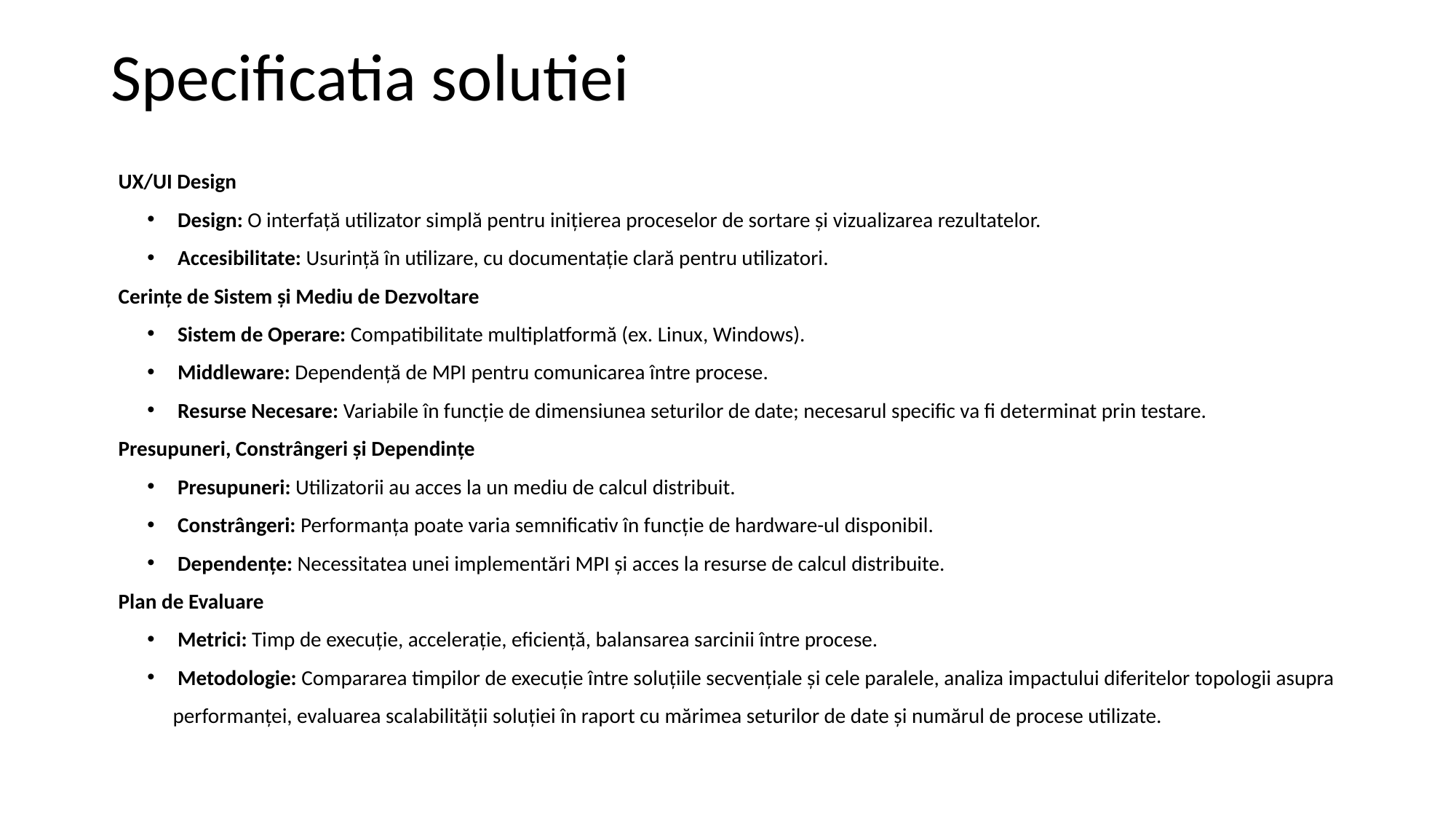

Specificatia solutiei
UX/UI Design
 Design: O interfață utilizator simplă pentru inițierea proceselor de sortare și vizualizarea rezultatelor.
 Accesibilitate: Usurință în utilizare, cu documentație clară pentru utilizatori.
Cerințe de Sistem și Mediu de Dezvoltare
 Sistem de Operare: Compatibilitate multiplatformă (ex. Linux, Windows).
 Middleware: Dependență de MPI pentru comunicarea între procese.
 Resurse Necesare: Variabile în funcție de dimensiunea seturilor de date; necesarul specific va fi determinat prin testare.
Presupuneri, Constrângeri și Dependințe
 Presupuneri: Utilizatorii au acces la un mediu de calcul distribuit.
 Constrângeri: Performanța poate varia semnificativ în funcție de hardware-ul disponibil.
 Dependențe: Necessitatea unei implementări MPI și acces la resurse de calcul distribuite.
Plan de Evaluare
 Metrici: Timp de execuție, accelerație, eficiență, balansarea sarcinii între procese.
 Metodologie: Compararea timpilor de execuție între soluțiile secvențiale și cele paralele, analiza impactului diferitelor topologii asupra performanței, evaluarea scalabilității soluției în raport cu mărimea seturilor de date și numărul de procese utilizate.